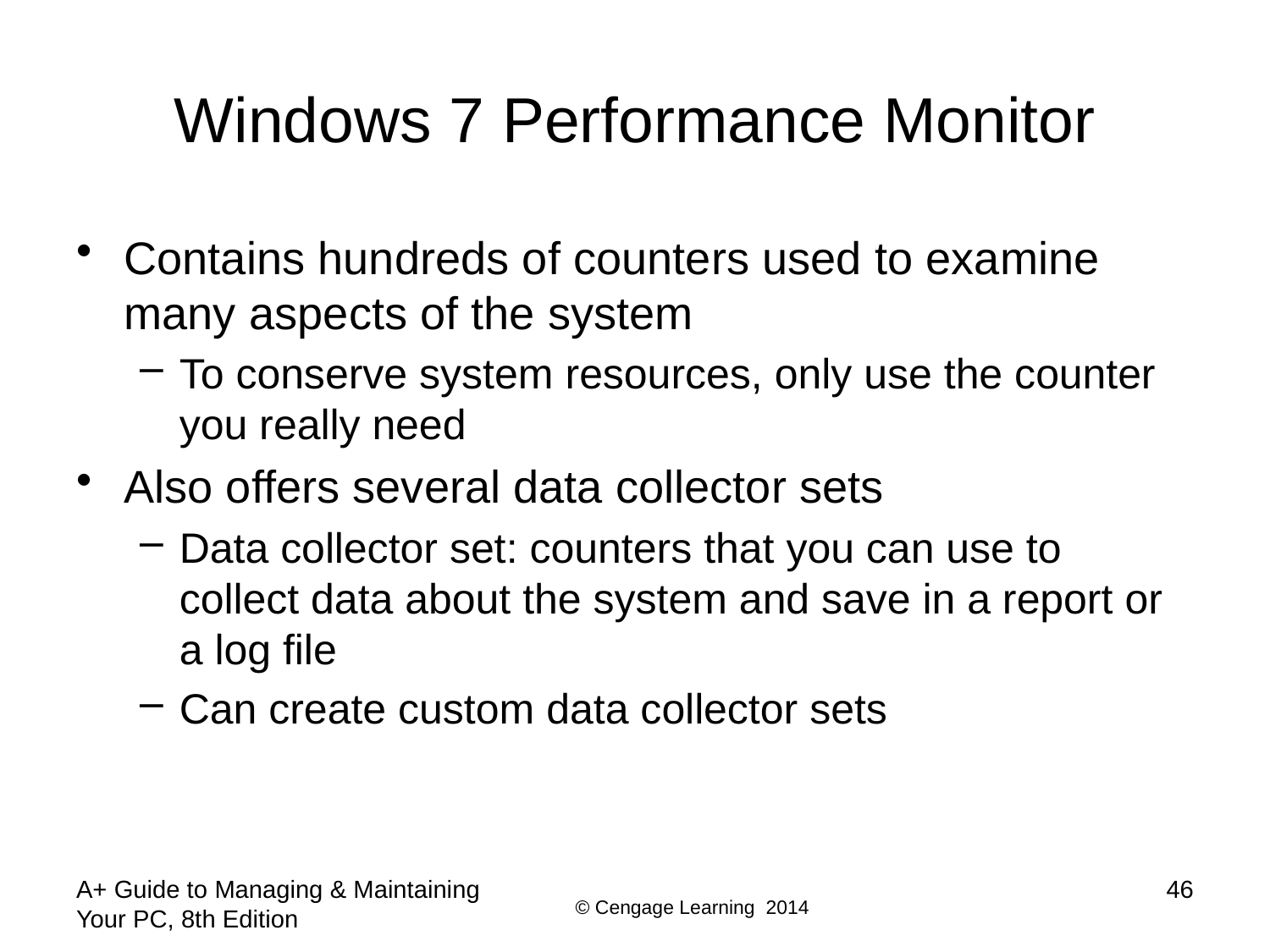

# Windows 7 Performance Monitor
Contains hundreds of counters used to examine many aspects of the system
To conserve system resources, only use the counter you really need
Also offers several data collector sets
Data collector set: counters that you can use to collect data about the system and save in a report or a log file
Can create custom data collector sets
A+ Guide to Managing & Maintaining Your PC, 8th Edition
46